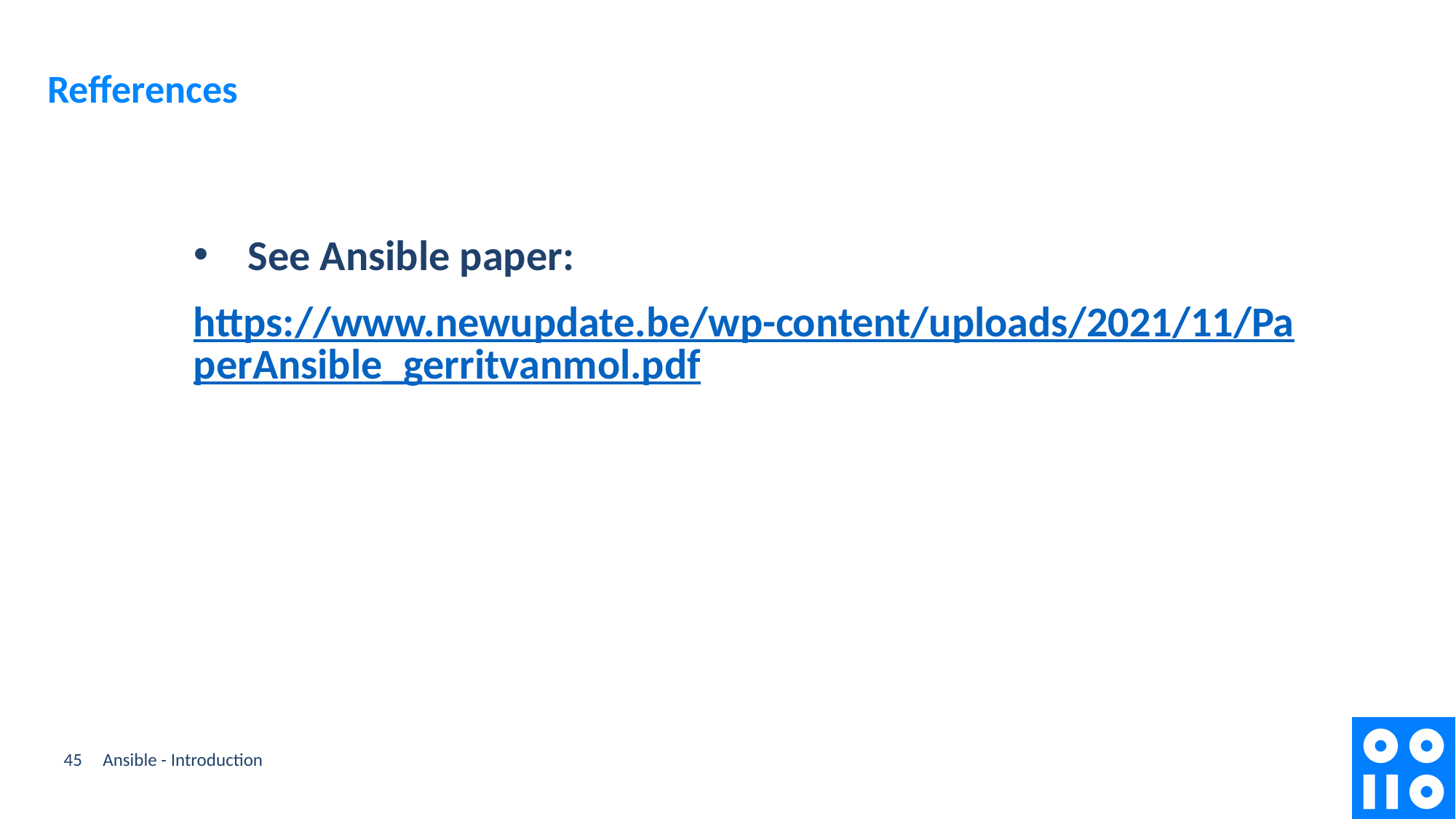

# Refferences
See Ansible paper:
https://www.newupdate.be/wp-content/uploads/2021/11/PaperAnsible_gerritvanmol.pdf
45
Ansible - Introduction